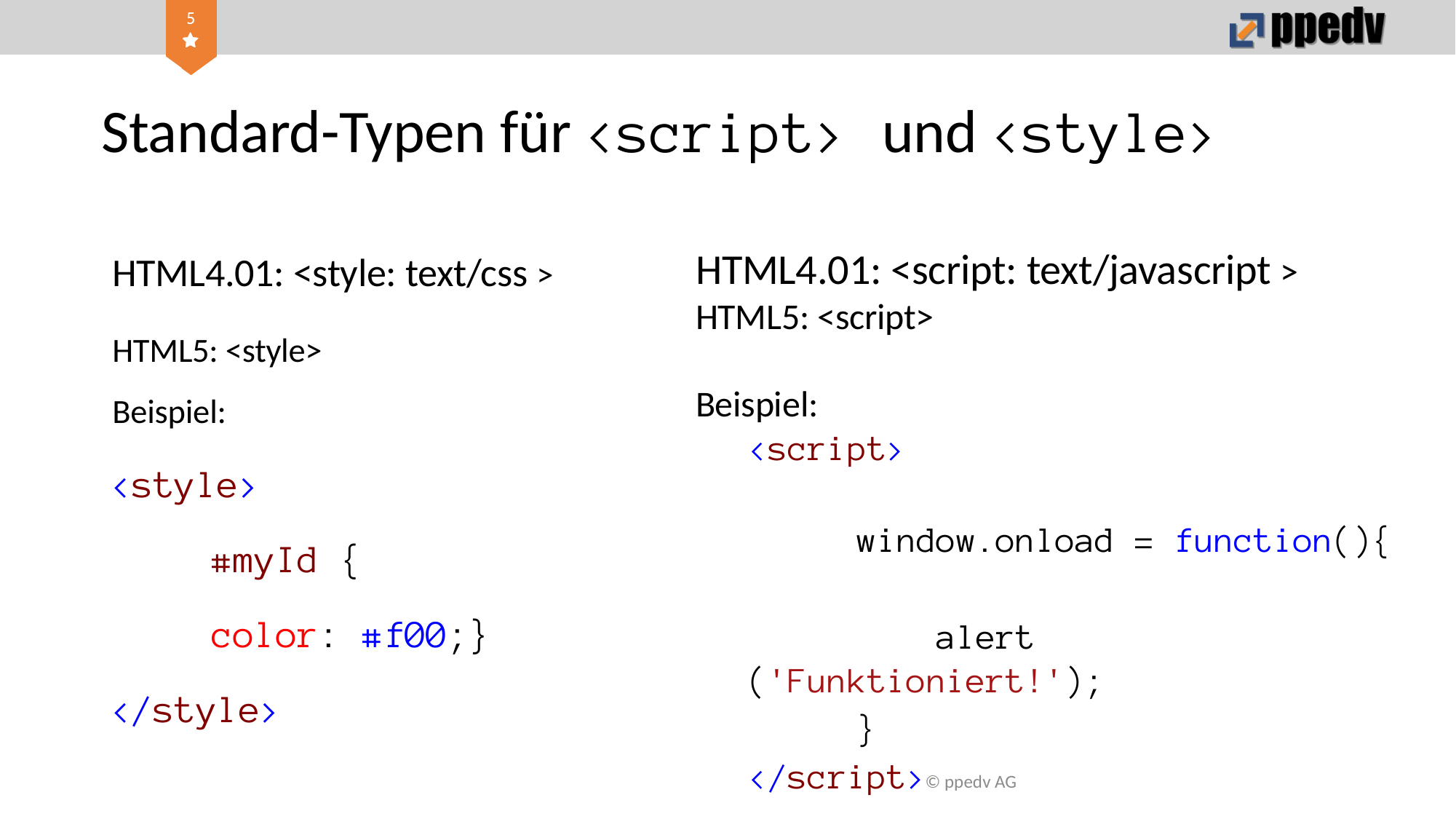

# Standard-Typen für <script> und <style>
HTML4.01: <style: text/css >
HTML5: <style>
Beispiel:
<style>
	#myId {
		color: #f00;}
</style>
HTML4.01: <script: text/javascript >
HTML5: <script>

Beispiel:
<script>

	window.onload = function(){

	    alert ('Funktioniert!');
	}
</script>
© ppedv AG